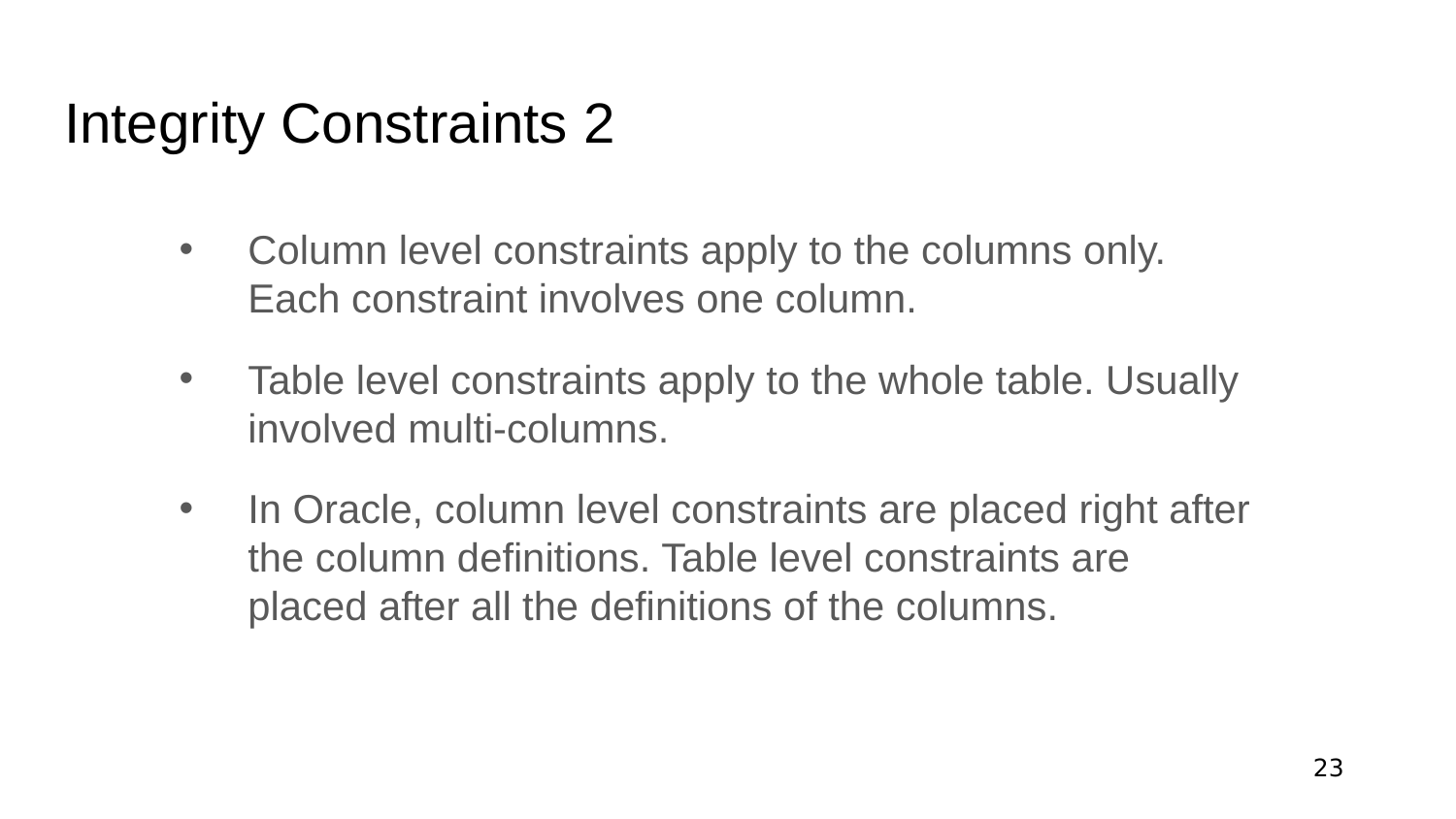

# Integrity Constraints 2
Column level constraints apply to the columns only. Each constraint involves one column.
Table level constraints apply to the whole table. Usually involved multi-columns.
In Oracle, column level constraints are placed right after the column definitions. Table level constraints are placed after all the definitions of the columns.
23